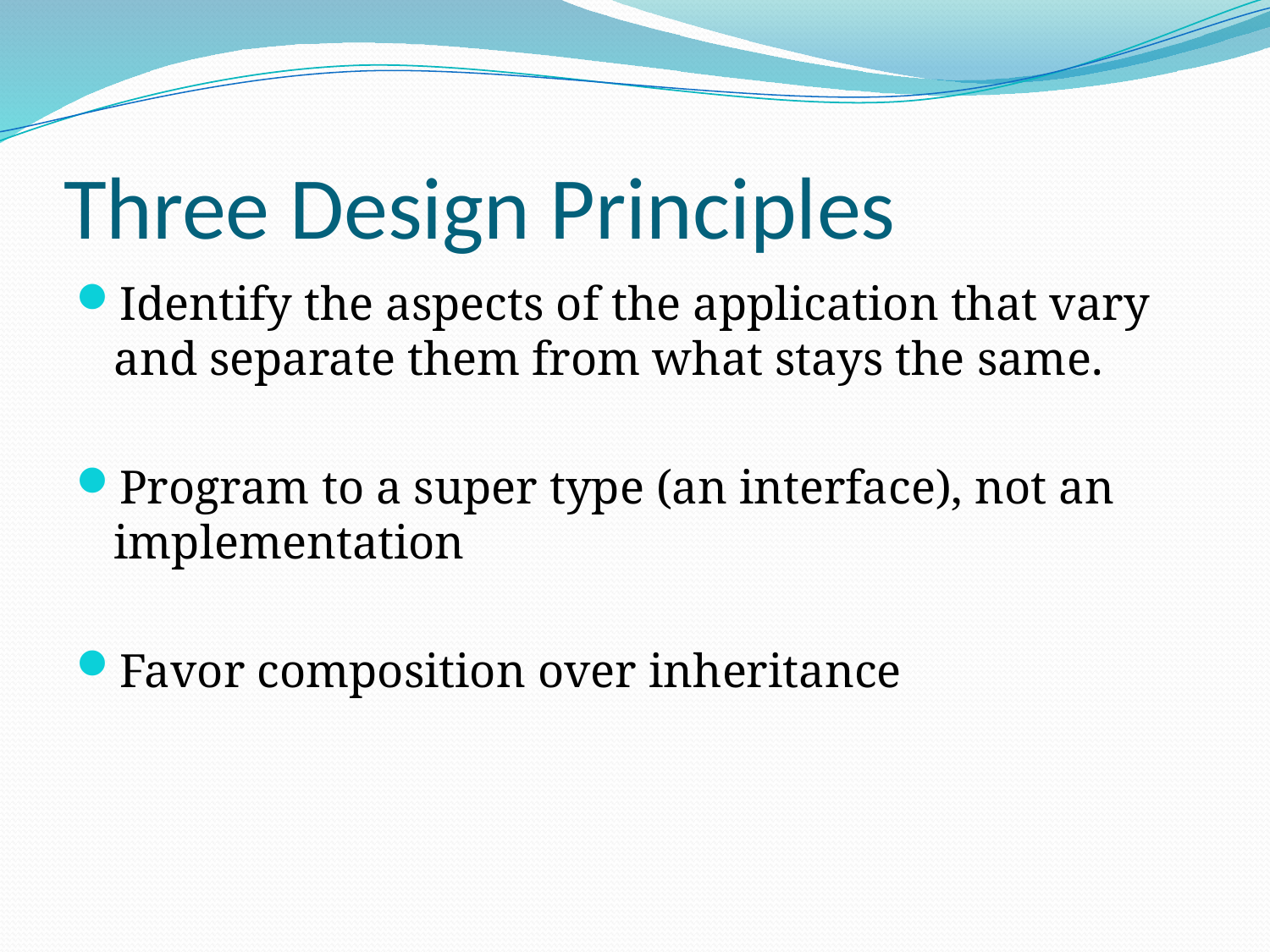

# Three Design Principles
Identify the aspects of the application that vary and separate them from what stays the same.

Program to a super type (an interface), not an implementation

Favor composition over inheritance